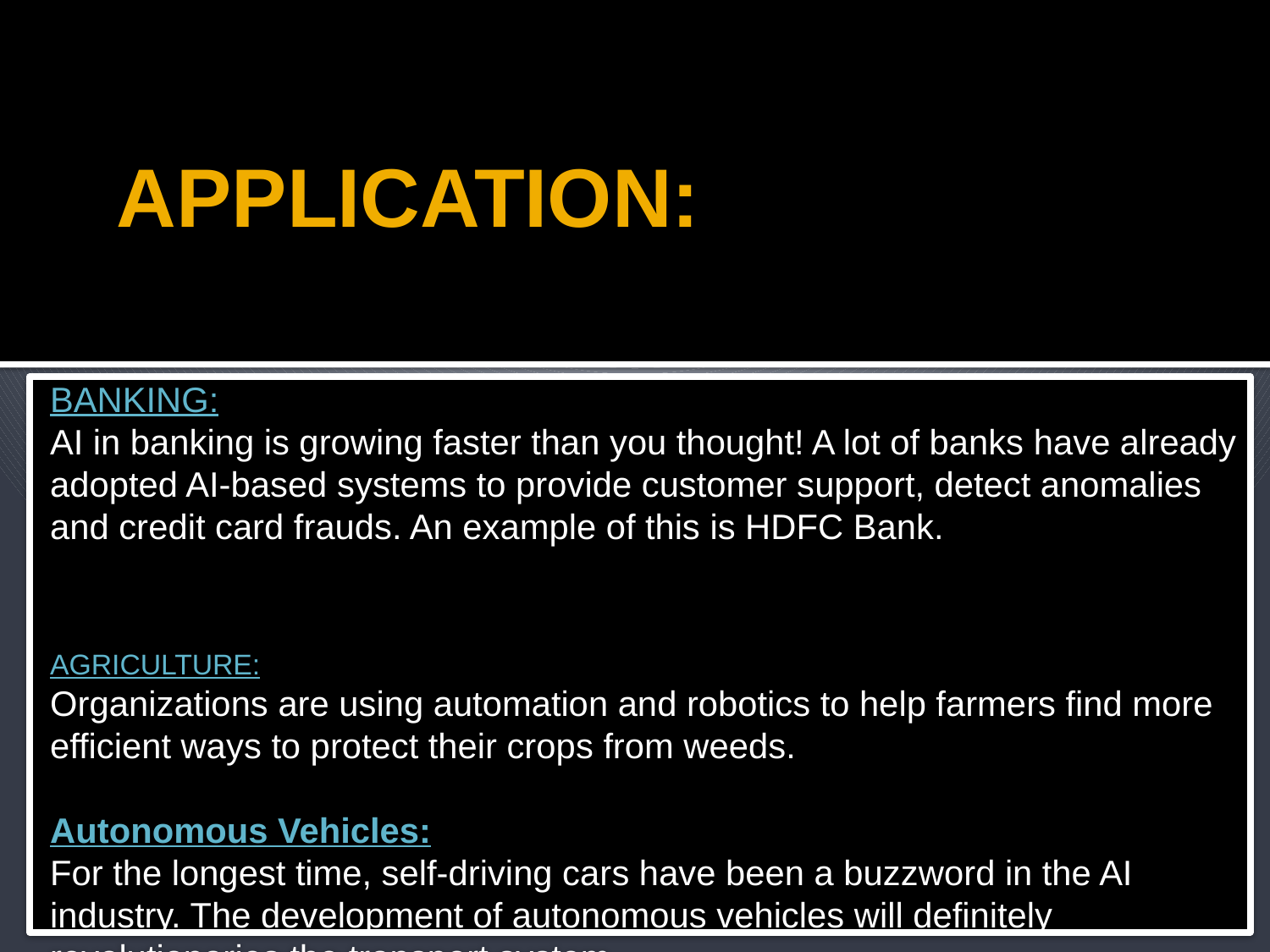

# APPLICATION:
BANKING:
AI in banking is growing faster than you thought! A lot of banks have already adopted AI-based systems to provide customer support, detect anomalies and credit card frauds. An example of this is HDFC Bank.

AGRICULTURE:
Organizations are using automation and robotics to help farmers find more efficient ways to protect their crops from weeds.

Autonomous Vehicles:
For the longest time, self-driving cars have been a buzzword in the AI industry. The development of autonomous vehicles will definitely revolutionaries the transport system.